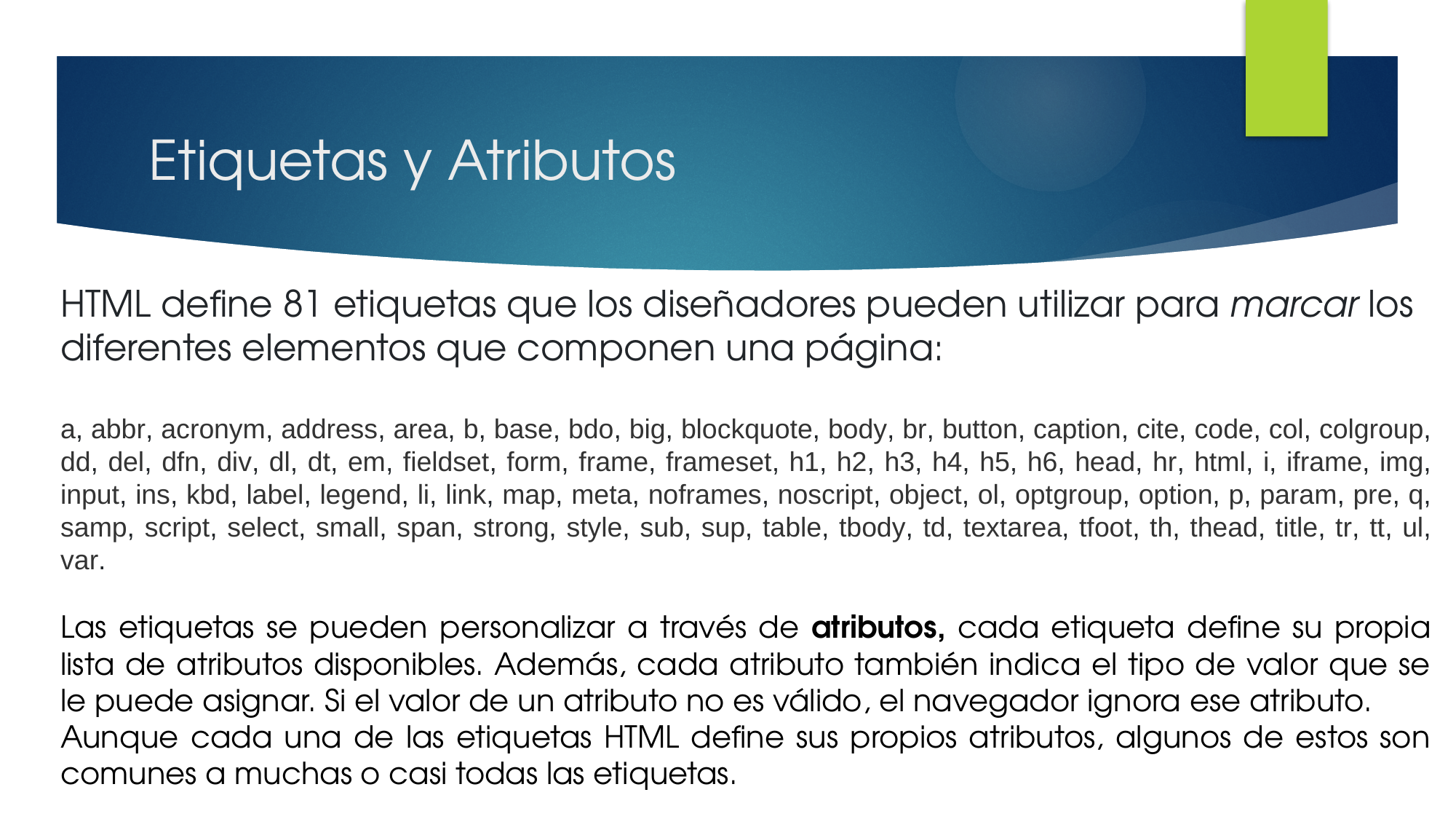

# Etiquetas y Atributos
HTML define 81 etiquetas que los diseñadores pueden utilizar para marcar los diferentes elementos que componen una página:

a, abbr, acronym, address, area, b, base, bdo, big, blockquote, body, br, button, caption, cite, code, col, colgroup, dd, del, dfn, div, dl, dt, em, fieldset, form, frame, frameset, h1, h2, h3, h4, h5, h6, head, hr, html, i, iframe, img, input, ins, kbd, label, legend, li, link, map, meta, noframes, noscript, object, ol, optgroup, option, p, param, pre, q, samp, script, select, small, span, strong, style, sub, sup, table, tbody, td, textarea, tfoot, th, thead, title, tr, tt, ul, var.

Las etiquetas se pueden personalizar a través de atributos, cada etiqueta define su propia lista de atributos disponibles. Además, cada atributo también indica el tipo de valor que se le puede asignar. Si el valor de un atributo no es válido, el navegador ignora ese atributo.
Aunque cada una de las etiquetas HTML define sus propios atributos, algunos de estos son comunes a muchas o casi todas las etiquetas.